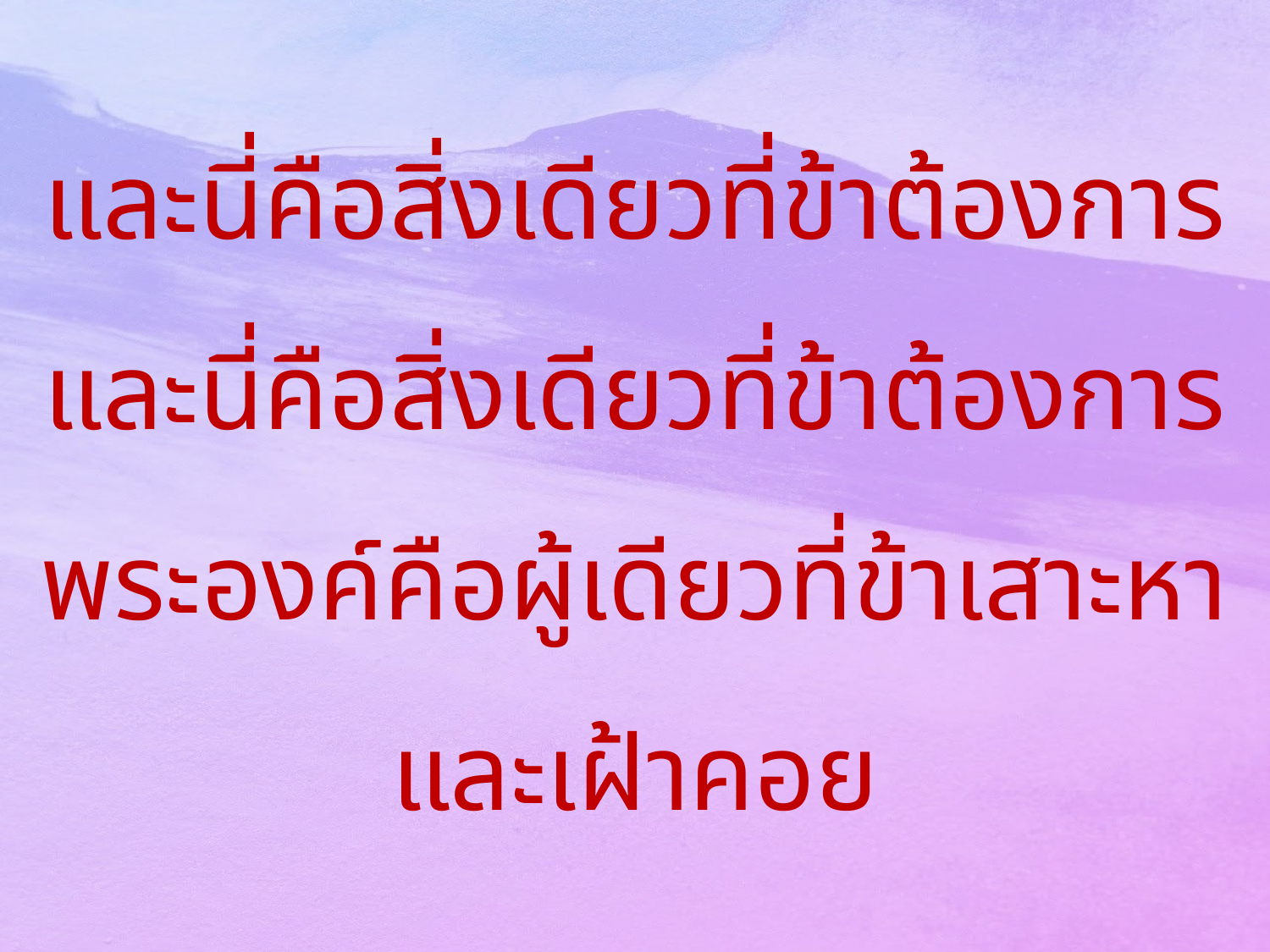

และนี่คือสิ่งเดียวที่ข้าต้องการ
และนี่คือสิ่งเดียวที่ข้าต้องการ
พระองค์คือผู้เดียวที่ข้าเสาะหา
และเฝ้าคอย